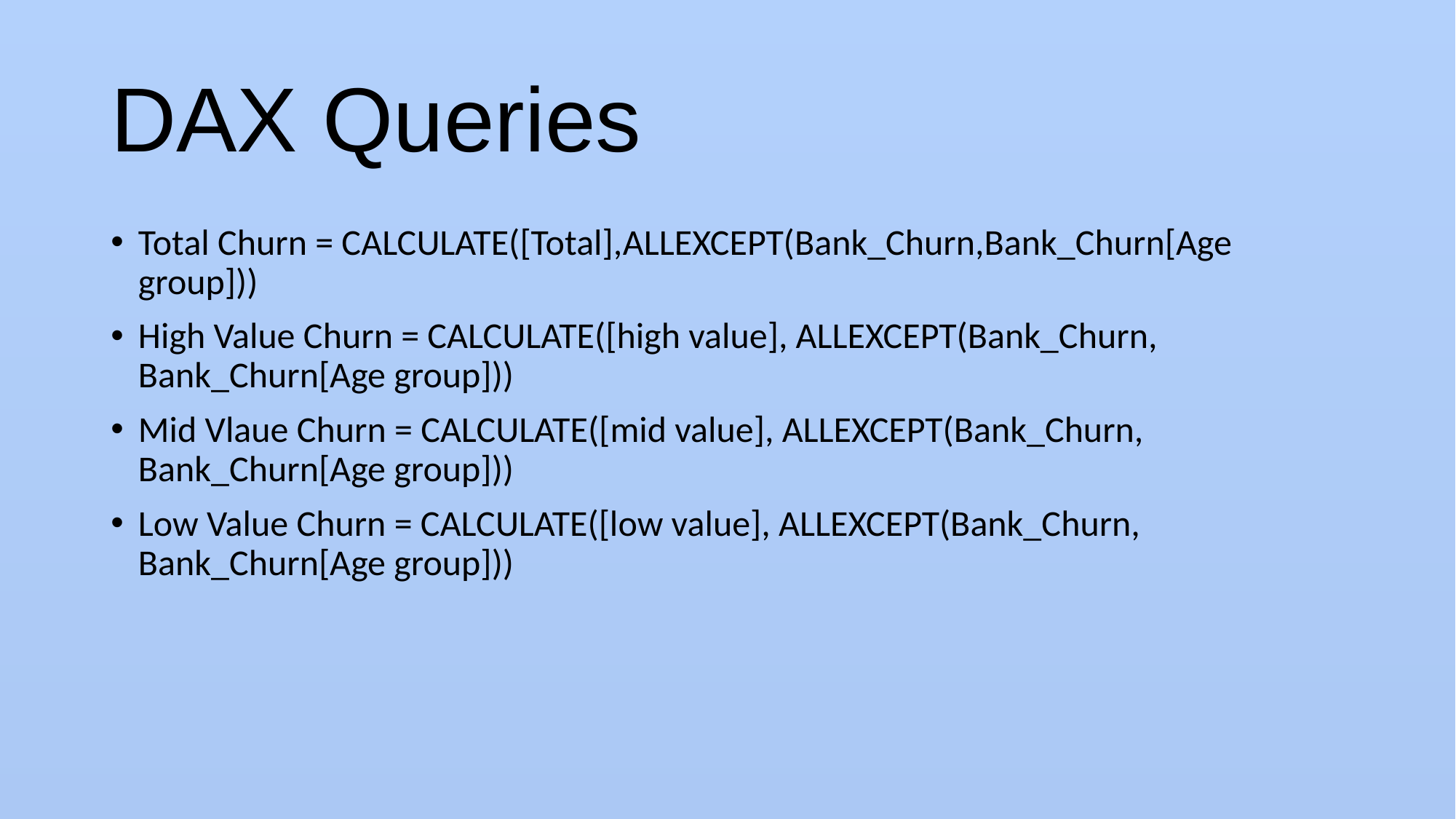

# DAX Queries
Total Churn = CALCULATE([Total],ALLEXCEPT(Bank_Churn,Bank_Churn[Age group]))
High Value Churn = CALCULATE([high value], ALLEXCEPT(Bank_Churn, Bank_Churn[Age group]))
Mid Vlaue Churn = CALCULATE([mid value], ALLEXCEPT(Bank_Churn, Bank_Churn[Age group]))
Low Value Churn = CALCULATE([low value], ALLEXCEPT(Bank_Churn, Bank_Churn[Age group]))